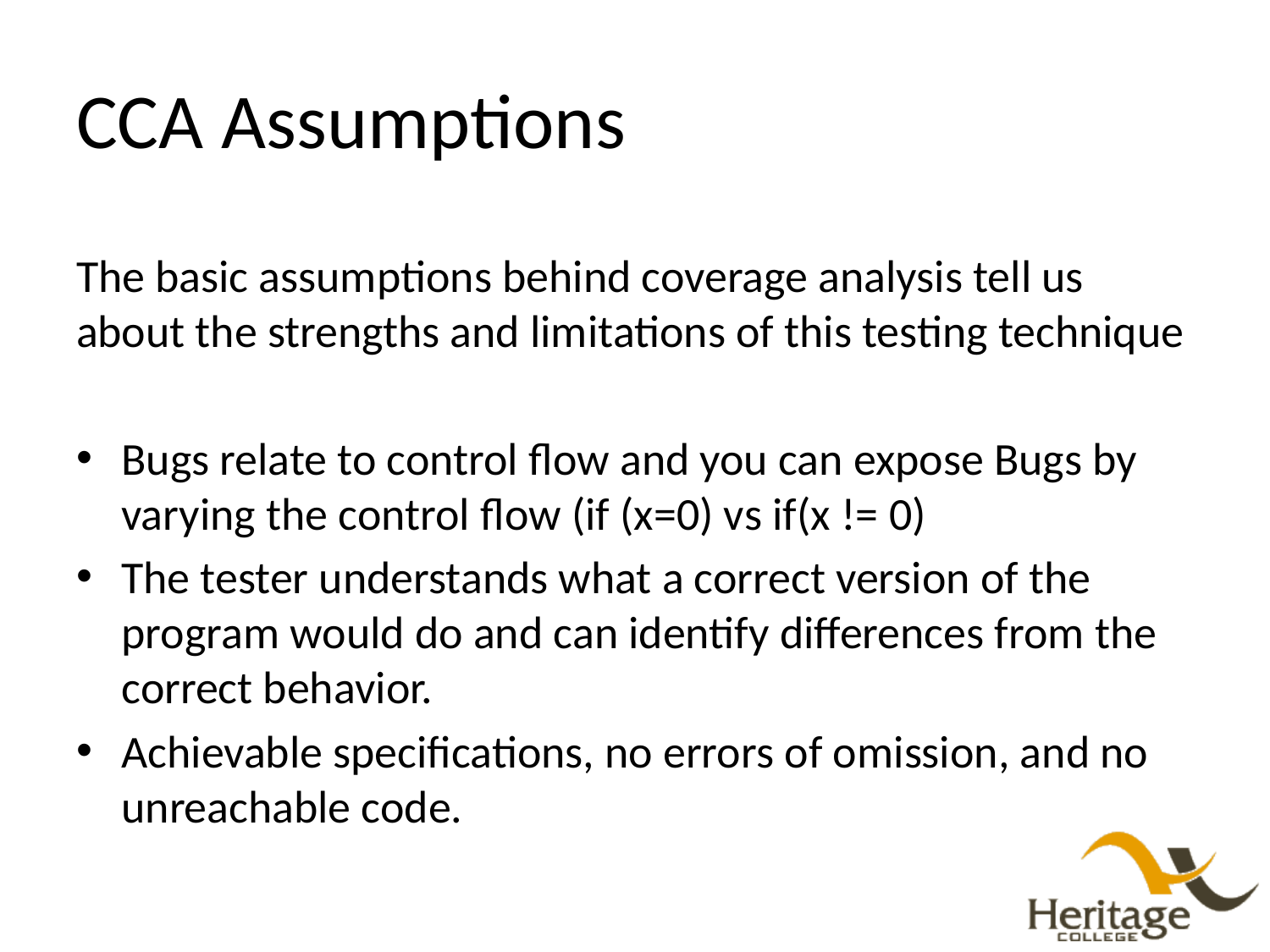

# CCA Assumptions

The basic assumptions behind coverage analysis tell us about the strengths and limitations of this testing technique

Bugs relate to control flow and you can expose Bugs by varying the control flow (if (x=0) vs if(x != 0)
The tester understands what a correct version of the program would do and can identify differences from the correct behavior.
Achievable specifications, no errors of omission, and no unreachable code.